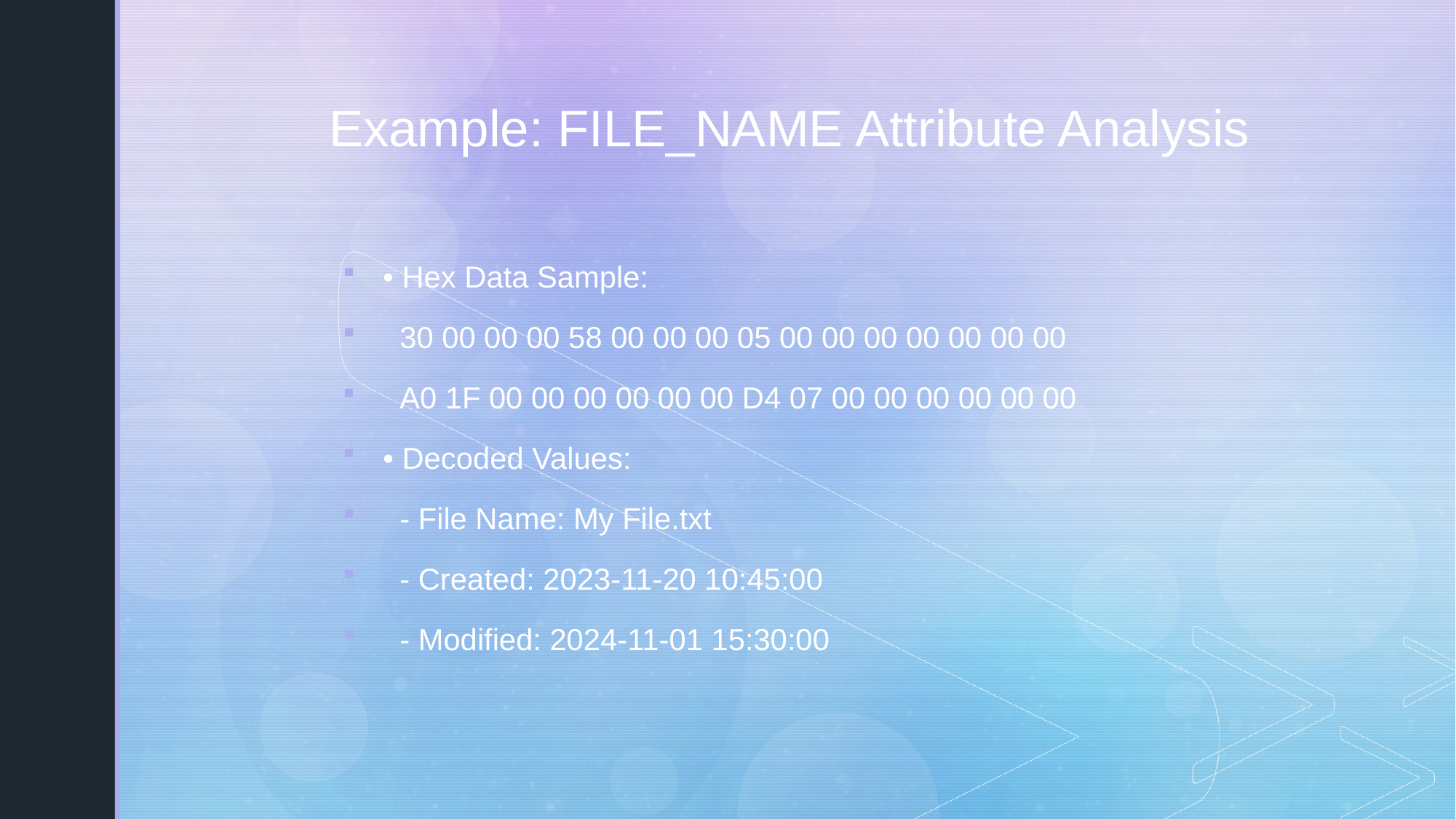

# Example: FILE_NAME Attribute Analysis
• Hex Data Sample:
  30 00 00 00 58 00 00 00 05 00 00 00 00 00 00 00
  A0 1F 00 00 00 00 00 00 D4 07 00 00 00 00 00 00
• Decoded Values:
  - File Name: My File.txt
  - Created: 2023-11-20 10:45:00
  - Modified: 2024-11-01 15:30:00